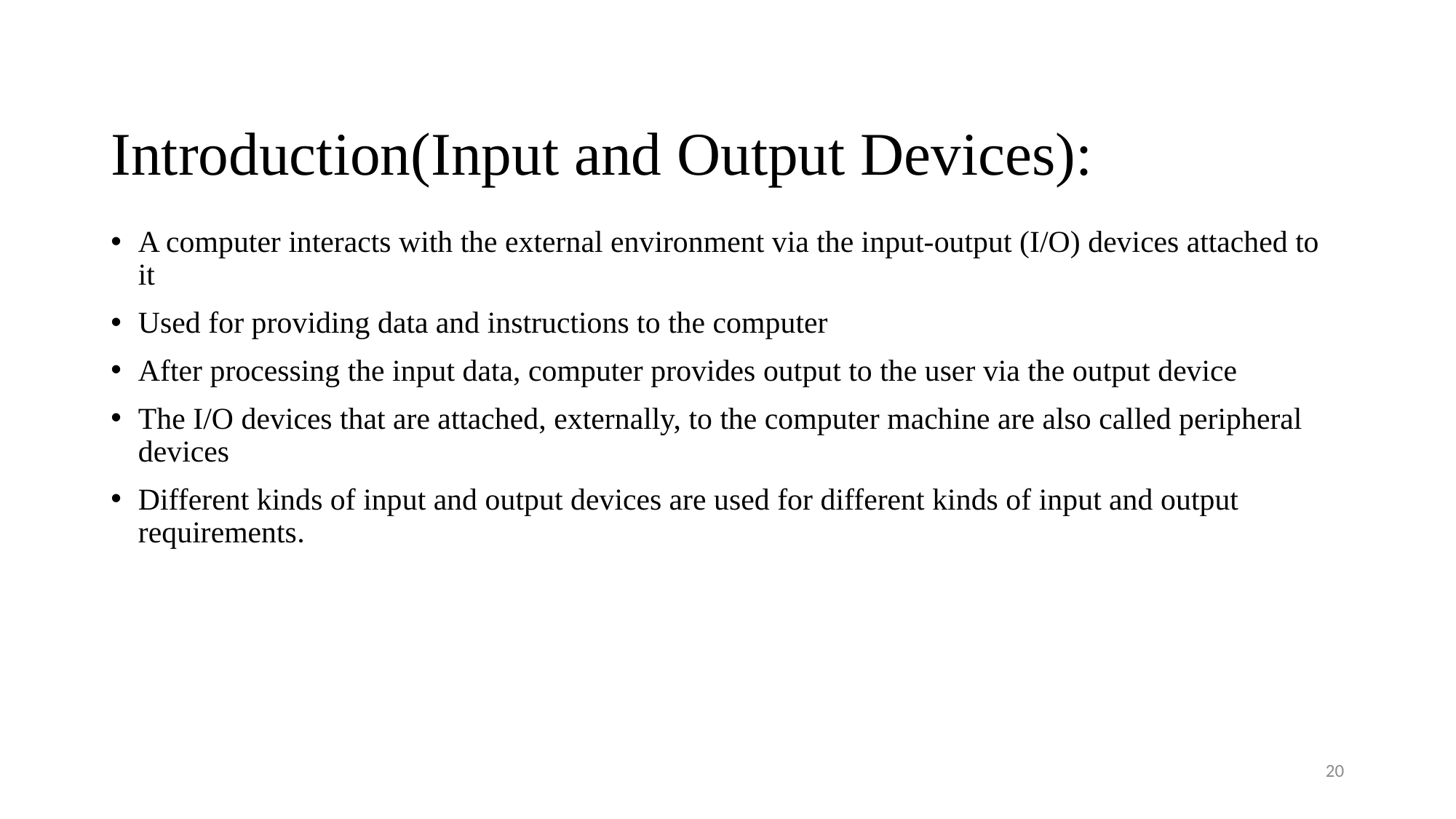

# Introduction(Input and Output Devices):
A computer interacts with the external environment via the input-output (I/O) devices attached to it
Used for providing data and instructions to the computer
After processing the input data, computer provides output to the user via the output device
The I/O devices that are attached, externally, to the computer machine are also called peripheral devices
Different kinds of input and output devices are used for different kinds of input and output requirements.
20